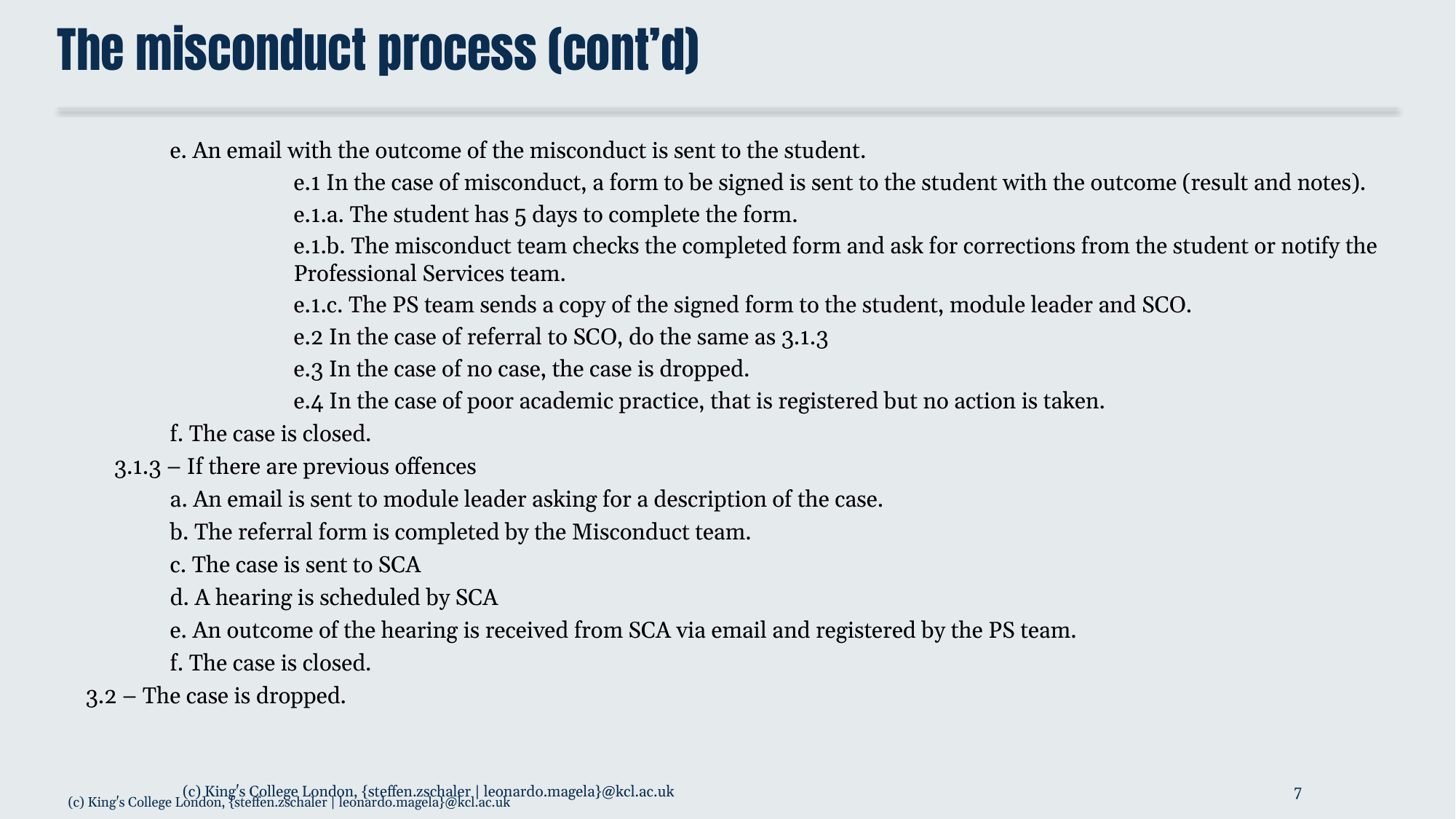

# The misconduct process (cont’d)
e. An email with the outcome of the misconduct is sent to the student.
e.1 In the case of misconduct, a form to be signed is sent to the student with the outcome (result and notes).
e.1.a. The student has 5 days to complete the form.
e.1.b. The misconduct team checks the completed form and ask for corrections from the student or notify the Professional Services team.
e.1.c. The PS team sends a copy of the signed form to the student, module leader and SCO.
e.2 In the case of referral to SCO, do the same as 3.1.3
e.3 In the case of no case, the case is dropped.
e.4 In the case of poor academic practice, that is registered but no action is taken.
f. The case is closed.
3.1.3 – If there are previous offences
a. An email is sent to module leader asking for a description of the case.
b. The referral form is completed by the Misconduct team.
c. The case is sent to SCA
d. A hearing is scheduled by SCA
e. An outcome of the hearing is received from SCA via email and registered by the PS team.
f. The case is closed.
3.2 – The case is dropped.

(c) King's College London, {steffen.zschaler | leonardo.magela}@kcl.ac.uk
7